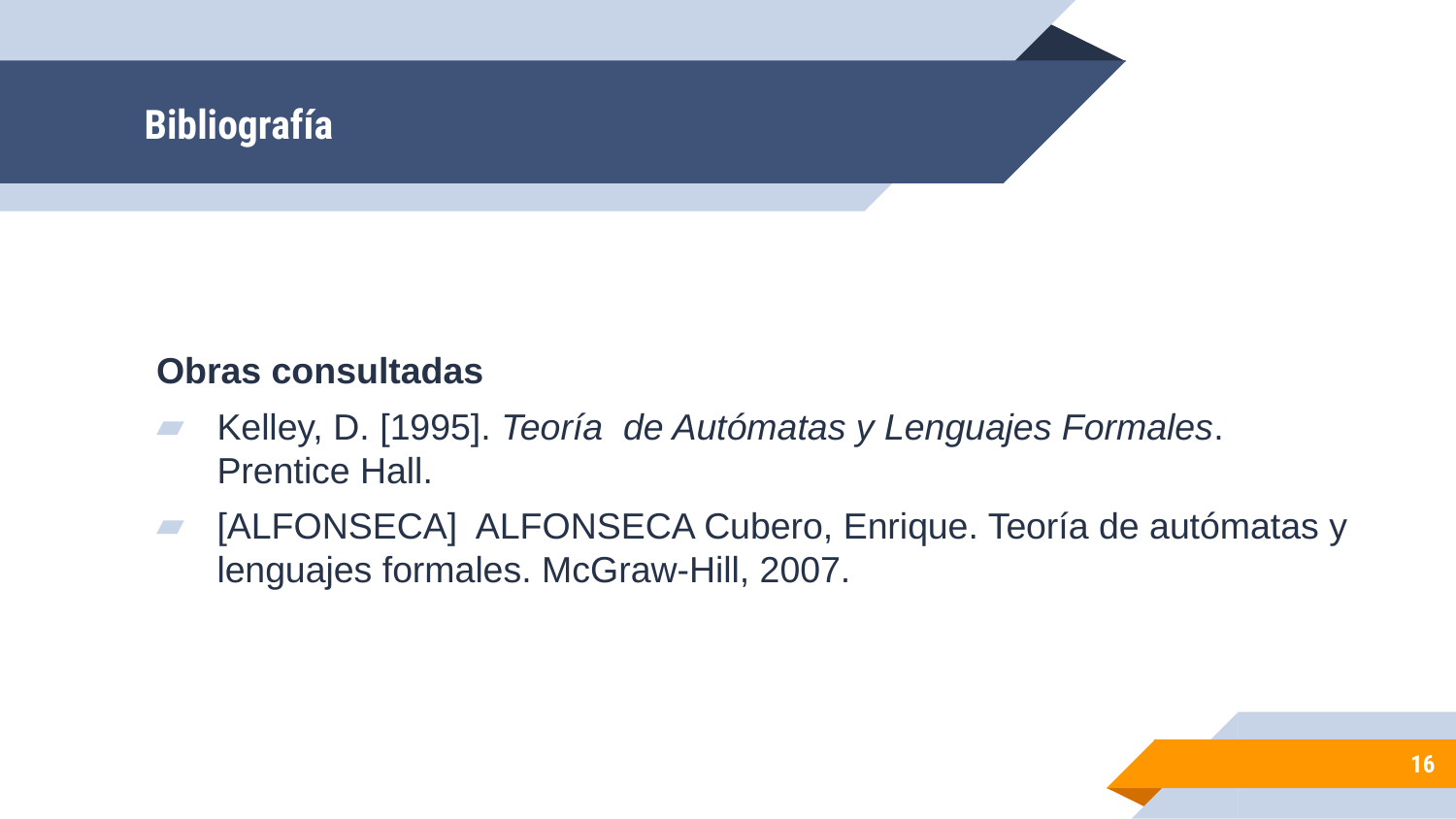

# Bibliografía
Obras consultadas
Kelley, D. [1995]. Teoría  de Autómatas y Lenguajes Formales. Prentice Hall.
[ALFONSECA]  ALFONSECA Cubero, Enrique. Teoría de autómatas y lenguajes formales. McGraw-Hill, 2007.

16